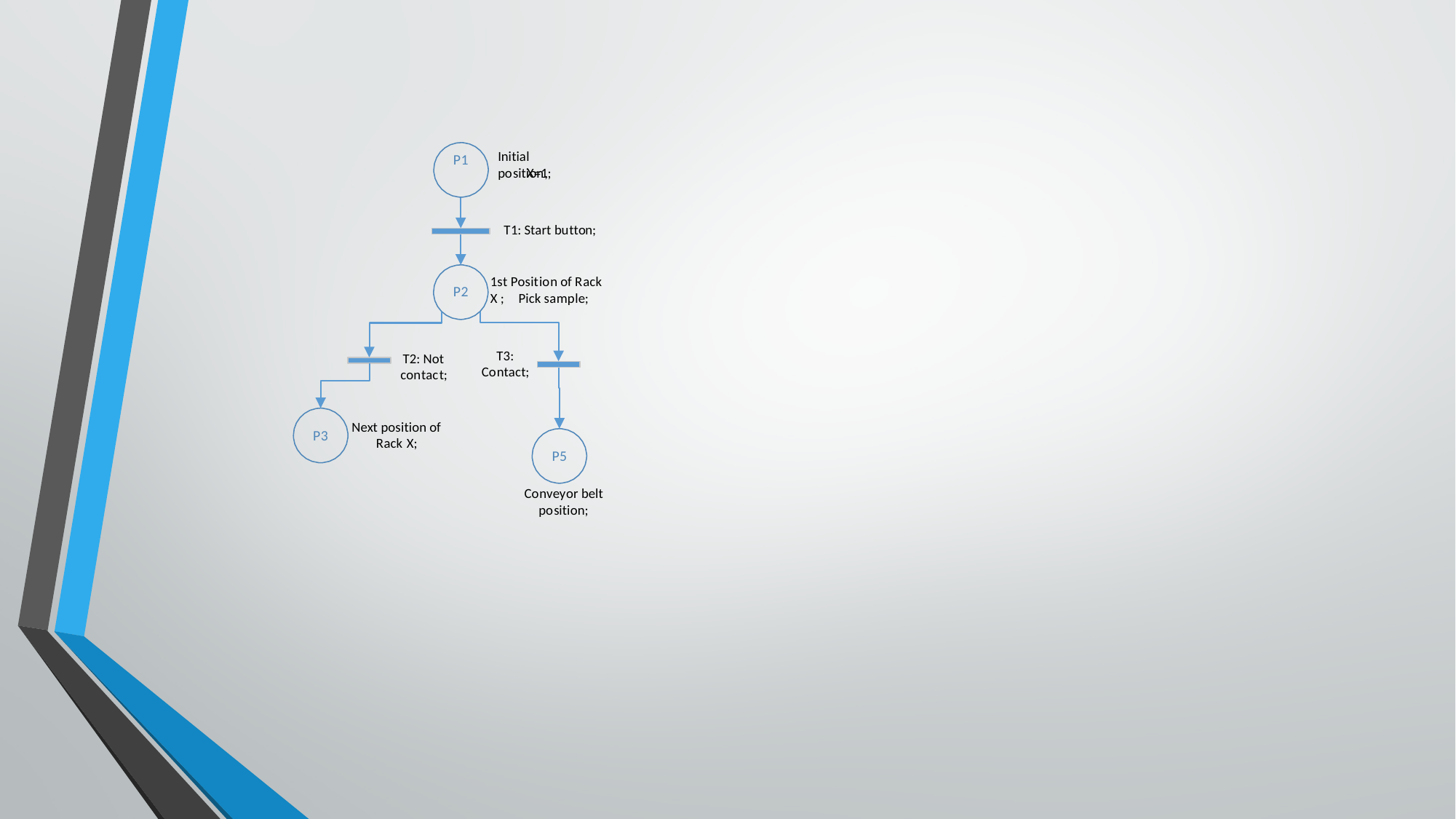

Initial position,
P1
X=1;

T1: Start button;

1st Position of Rack X ;
P2
Pick sample;

T3:
T2: Not

Contact;

contact;

Next position of
P3

Rack X;
P5
Conveyor belt
position;